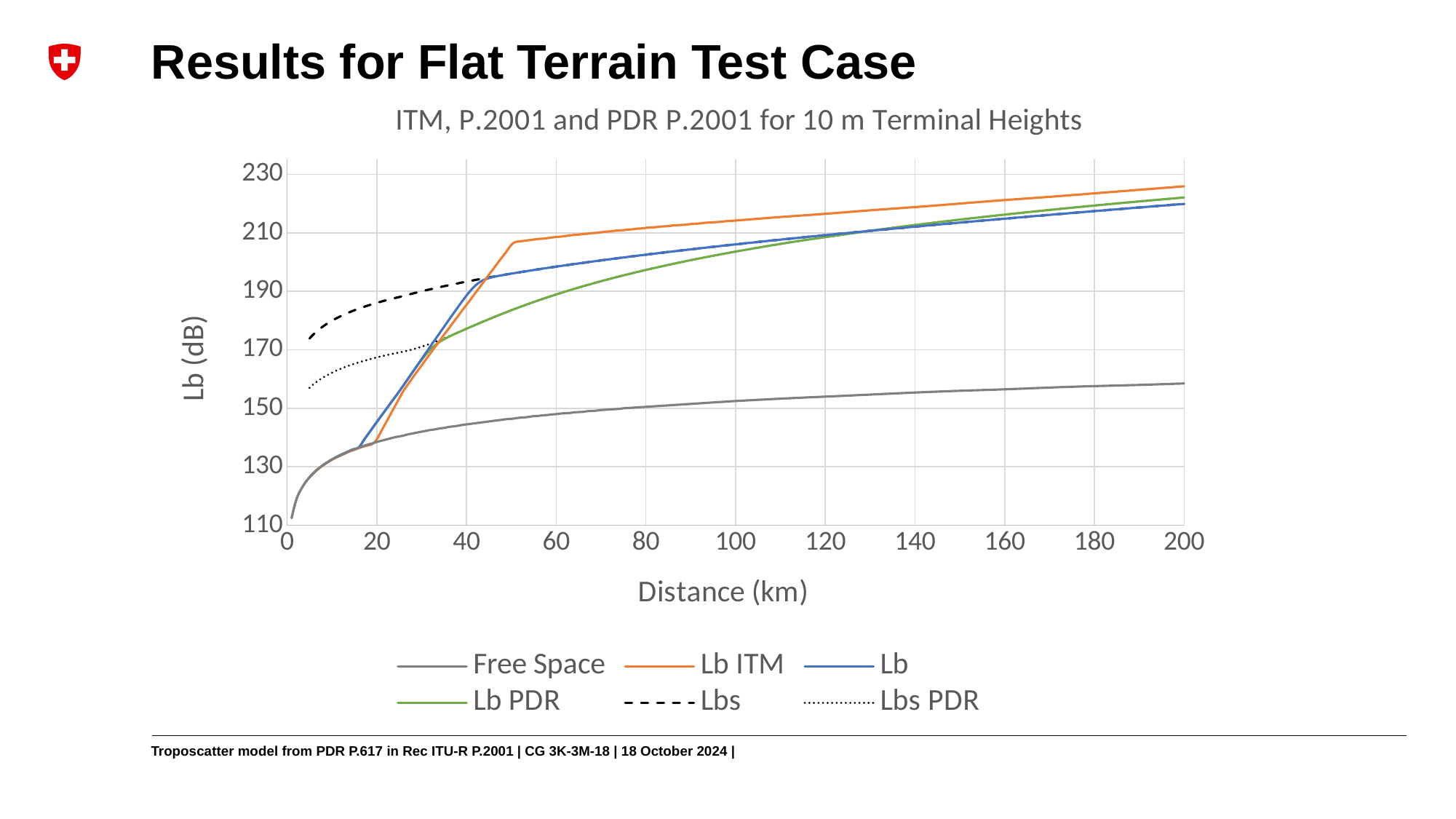

# Results for Flat Terrain Test Case

### Chart: ITM, P.2001 and PDR P.2001 for 10 m Terminal Heights

| Category |  |  |  |  |  |  |
|---|---|---|---|---|---|---|